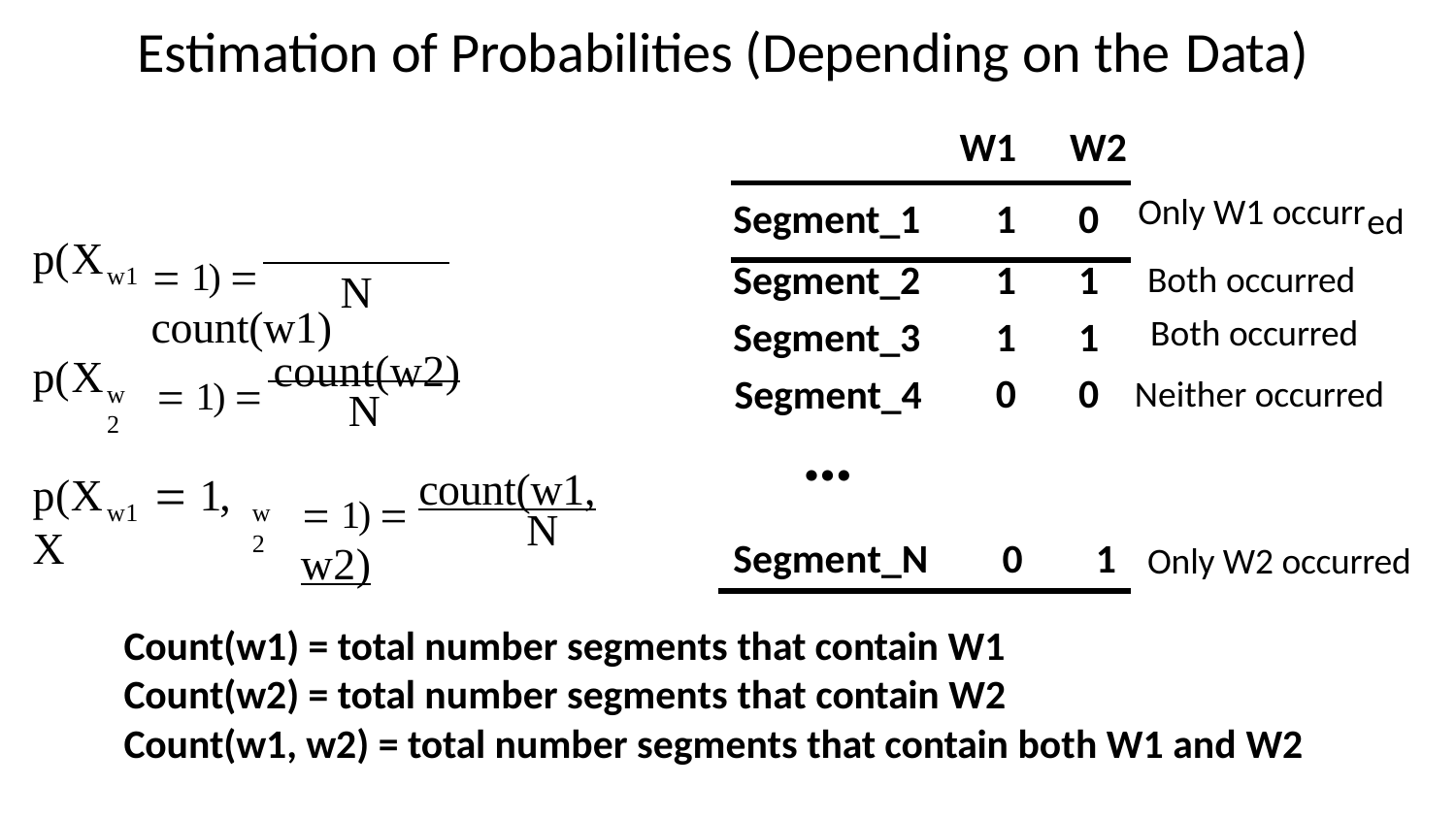

# Estimation of Probabilities (Depending on the Data)
|  | W1 | W2 |  |
| --- | --- | --- | --- |
| Segment\_1 | 1 | 0 | Only W1 occurr |
| Segment\_2 | 1 | 1 | Both occurred |
| Segment\_3 | 1 | 1 | Both occurred |
| Segment\_4 … | 0 | 0 | Neither occurred |
ed
= 1) = count(w1)
p(X
w1
N

= 1) = count(w2)
p(X
w 2
N

= 1) = count(w1, w2)
p(X	= 1, X
w1
w 2
N
Segment_N	0	1
Only W2 occurred

Count(w1) = total number segments that contain W1
Count(w2) = total number segments that contain W2
Count(w1, w2) = total number segments that contain both W1 and W2